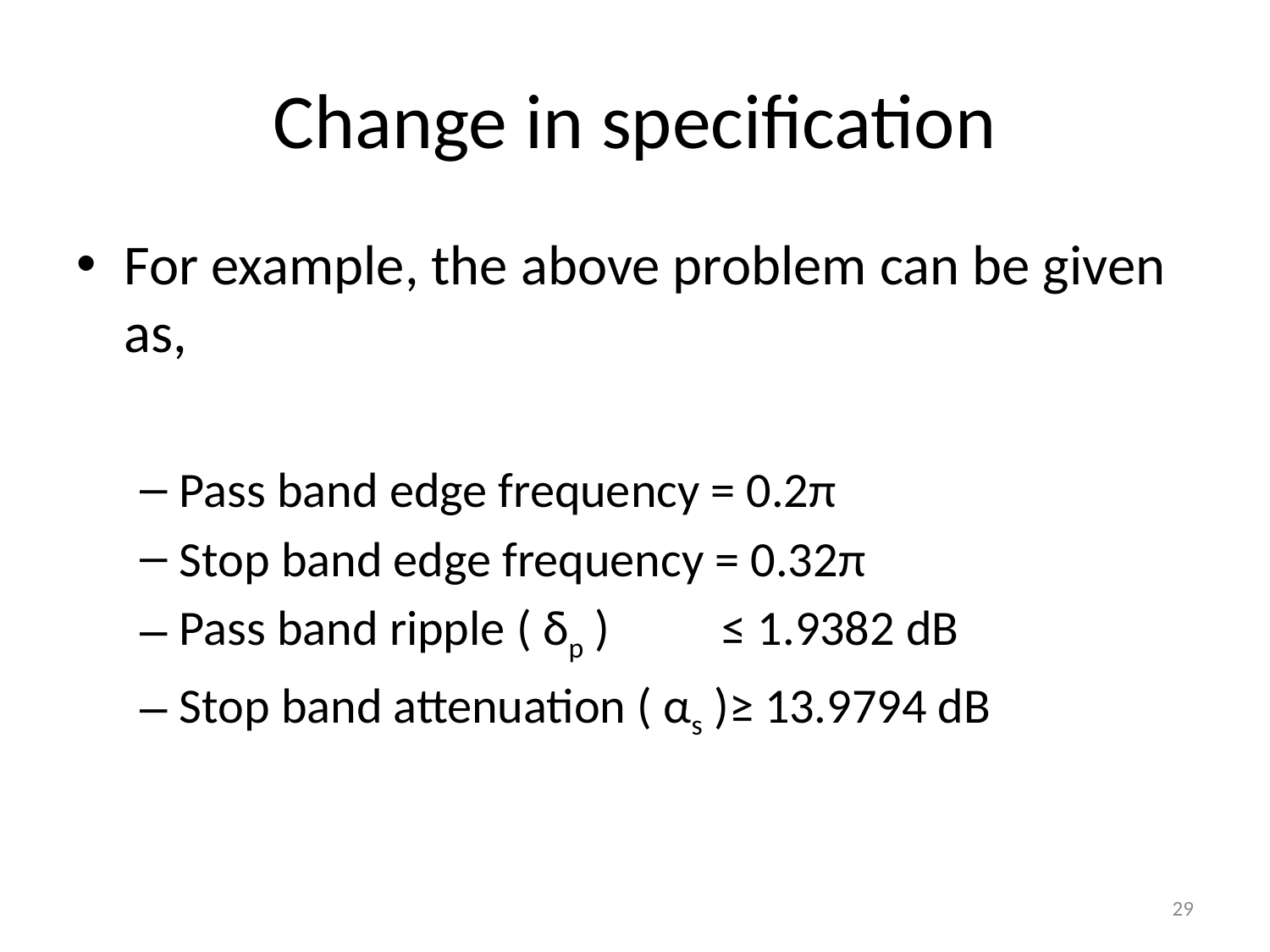

# Change in specification
For example, the above problem can be given as,

Pass band edge frequency = 0.2π
Stop band edge frequency = 0.32π
Pass band ripple ( δp )          ≤ 1.9382 dB
Stop band attenuation ( αs )≥ 13.9794 dB
L13 – IIR Filter Design
29